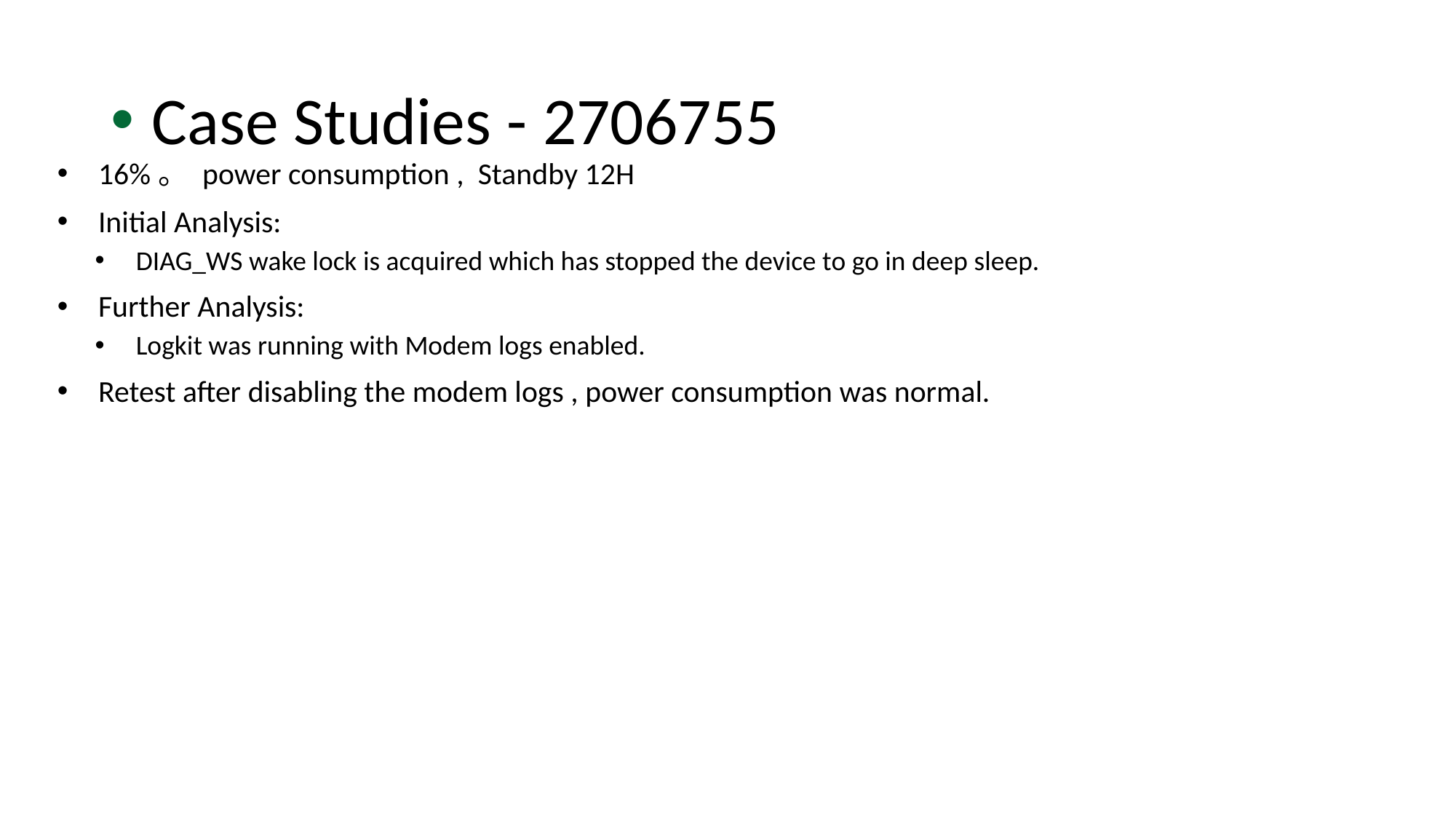

# Case Studies - 2706755
16%。 power consumption ,  Standby 12H
Initial Analysis:
DIAG_WS wake lock is acquired which has stopped the device to go in deep sleep.
Further Analysis:
Logkit was running with Modem logs enabled.
Retest after disabling the modem logs , power consumption was normal.